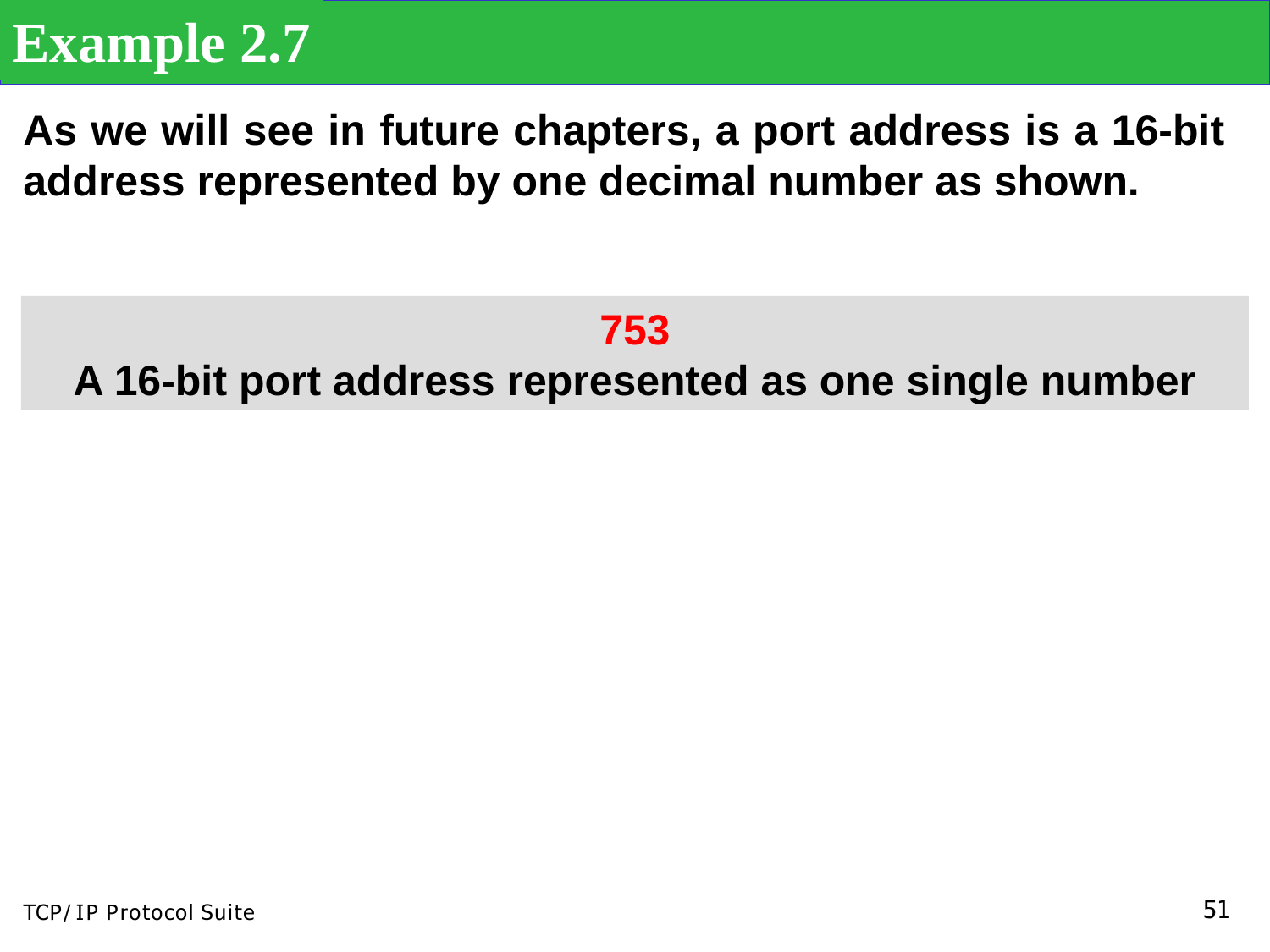

Example 2.7
As we will see in future chapters, a port address is a 16-bit address represented by one decimal number as shown.
753
A 16-bit port address represented as one single number
51
TCP/IP Protocol Suite